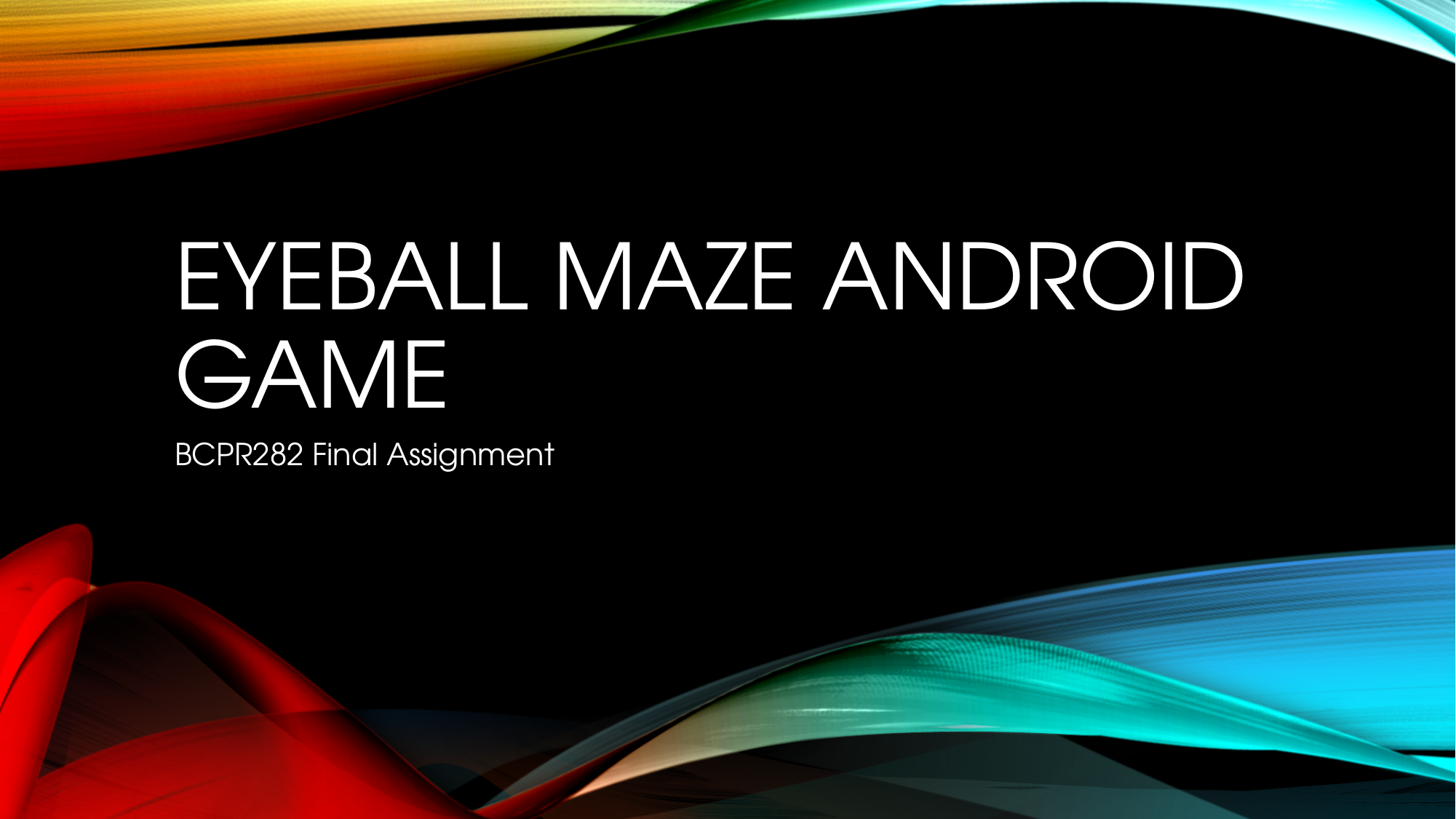

# Eyeball Maze Android Game
BCPR282 Final Assignment